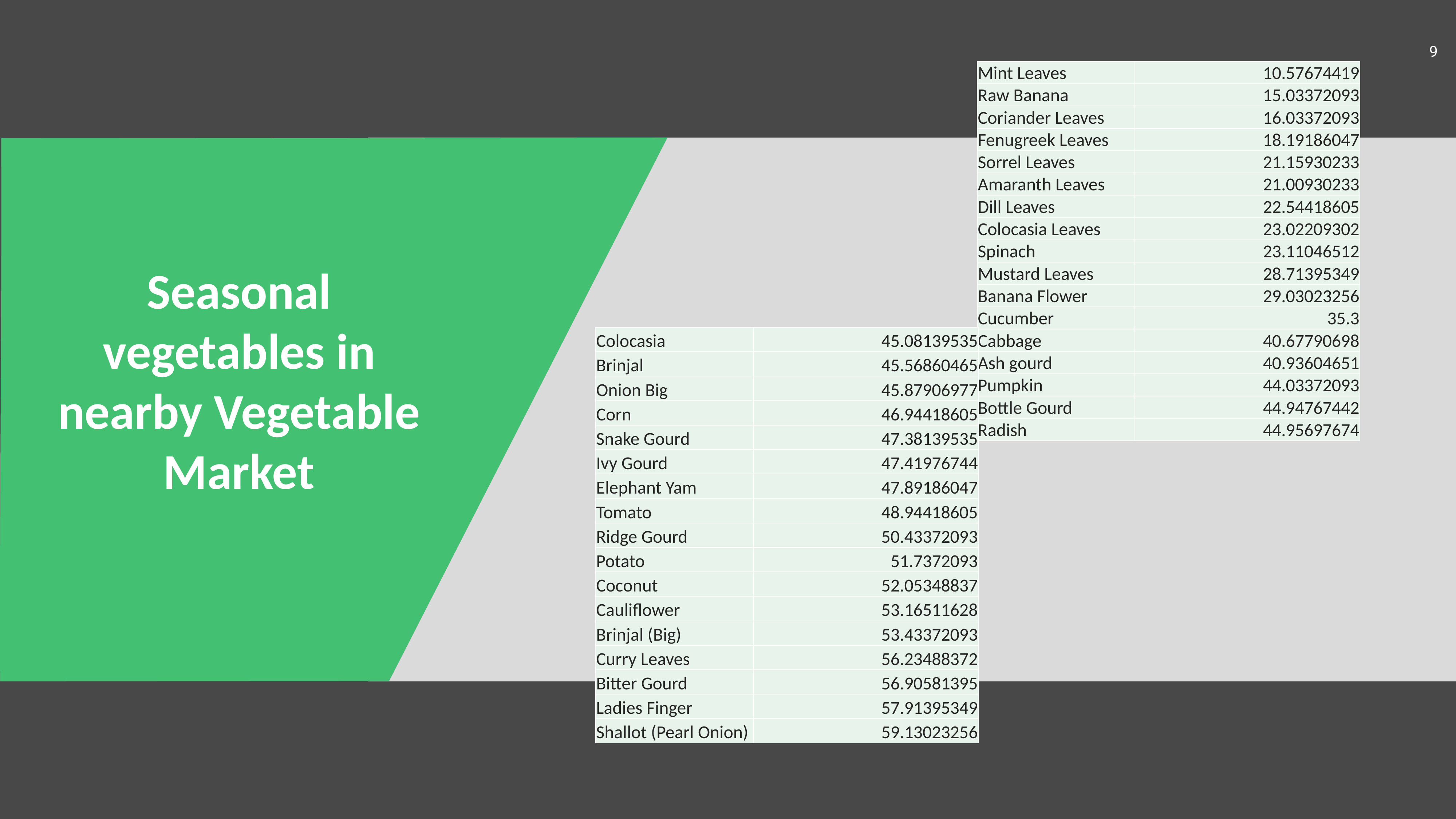

| Mint Leaves | 10.57674419 |
| --- | --- |
| Raw Banana | 15.03372093 |
| Coriander Leaves | 16.03372093 |
| Fenugreek Leaves | 18.19186047 |
| Sorrel Leaves | 21.15930233 |
| Amaranth Leaves | 21.00930233 |
| Dill Leaves | 22.54418605 |
| Colocasia Leaves | 23.02209302 |
| Spinach | 23.11046512 |
| Mustard Leaves | 28.71395349 |
| Banana Flower | 29.03023256 |
| Cucumber | 35.3 |
| Cabbage | 40.67790698 |
| Ash gourd | 40.93604651 |
| Pumpkin | 44.03372093 |
| Bottle Gourd | 44.94767442 |
| Radish | 44.95697674 |

Seasonal vegetables in nearby Vegetable Market
| Colocasia | 45.08139535 |
| --- | --- |
| Brinjal | 45.56860465 |
| Onion Big | 45.87906977 |
| Corn | 46.94418605 |
| Snake Gourd | 47.38139535 |
| Ivy Gourd | 47.41976744 |
| Elephant Yam | 47.89186047 |
| Tomato | 48.94418605 |
| Ridge Gourd | 50.43372093 |
| Potato | 51.7372093 |
| Coconut | 52.05348837 |
| Cauliflower | 53.16511628 |
| Brinjal (Big) | 53.43372093 |
| Curry Leaves | 56.23488372 |
| Bitter Gourd | 56.90581395 |
| Ladies Finger | 57.91395349 |
| Shallot (Pearl Onion) | 59.13023256 |